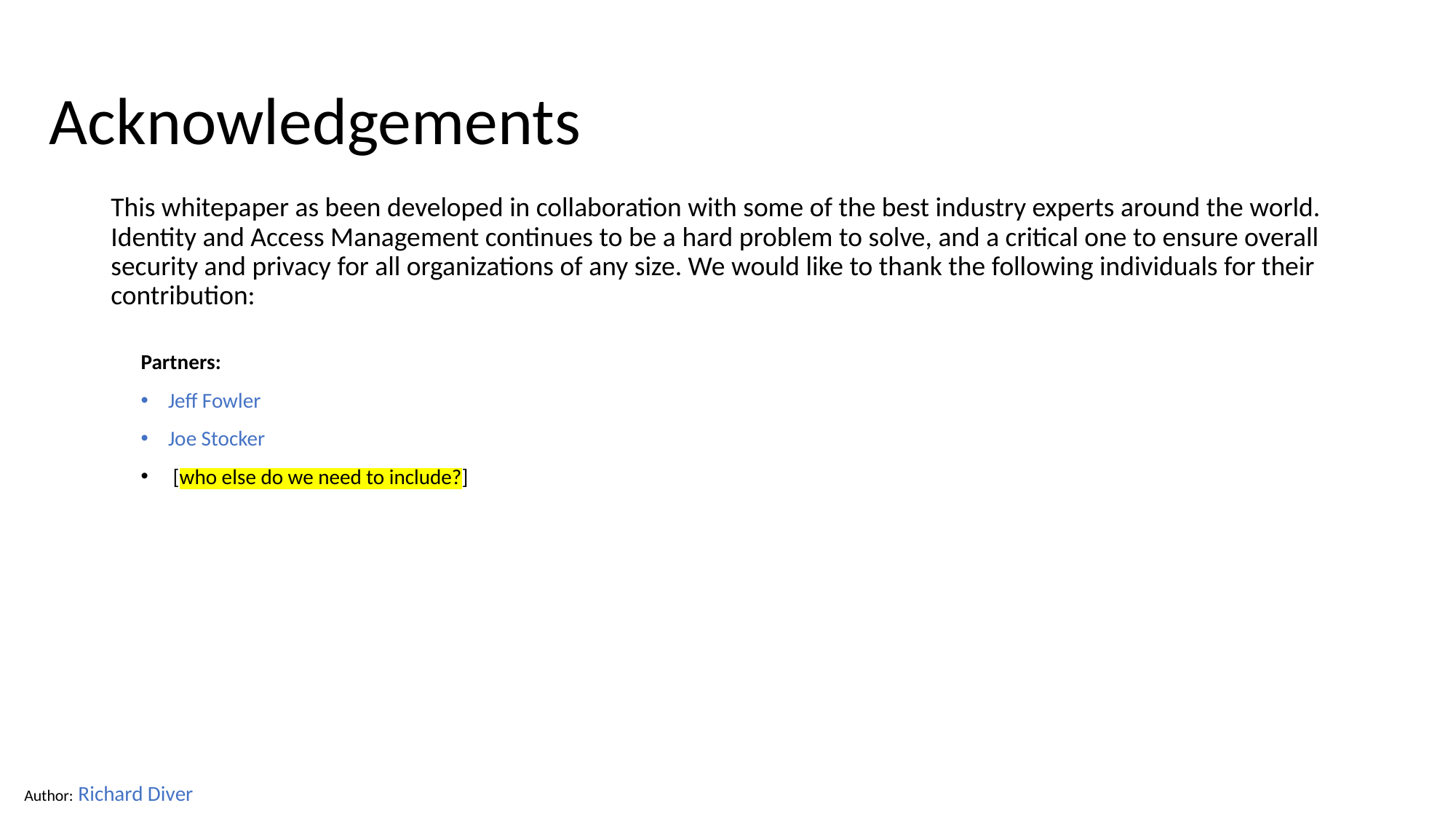

# Acknowledgements
This whitepaper as been developed in collaboration with some of the best industry experts around the world. Identity and Access Management continues to be a hard problem to solve, and a critical one to ensure overall security and privacy for all organizations of any size. We would like to thank the following individuals for their contribution:
Partners:
Jeff Fowler
Joe Stocker
 [who else do we need to include?]